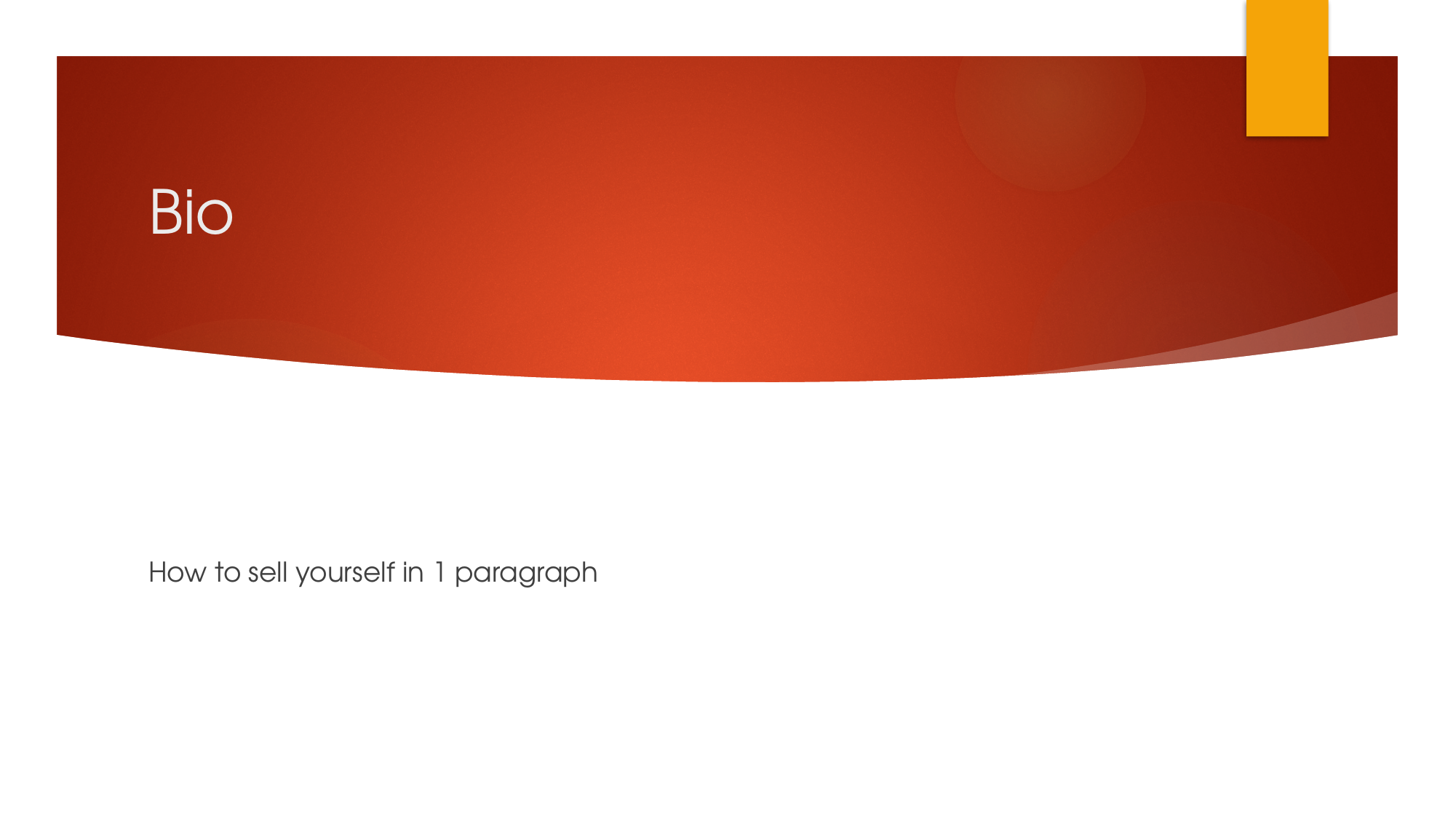

# Bio
How to sell yourself in 1 paragraph